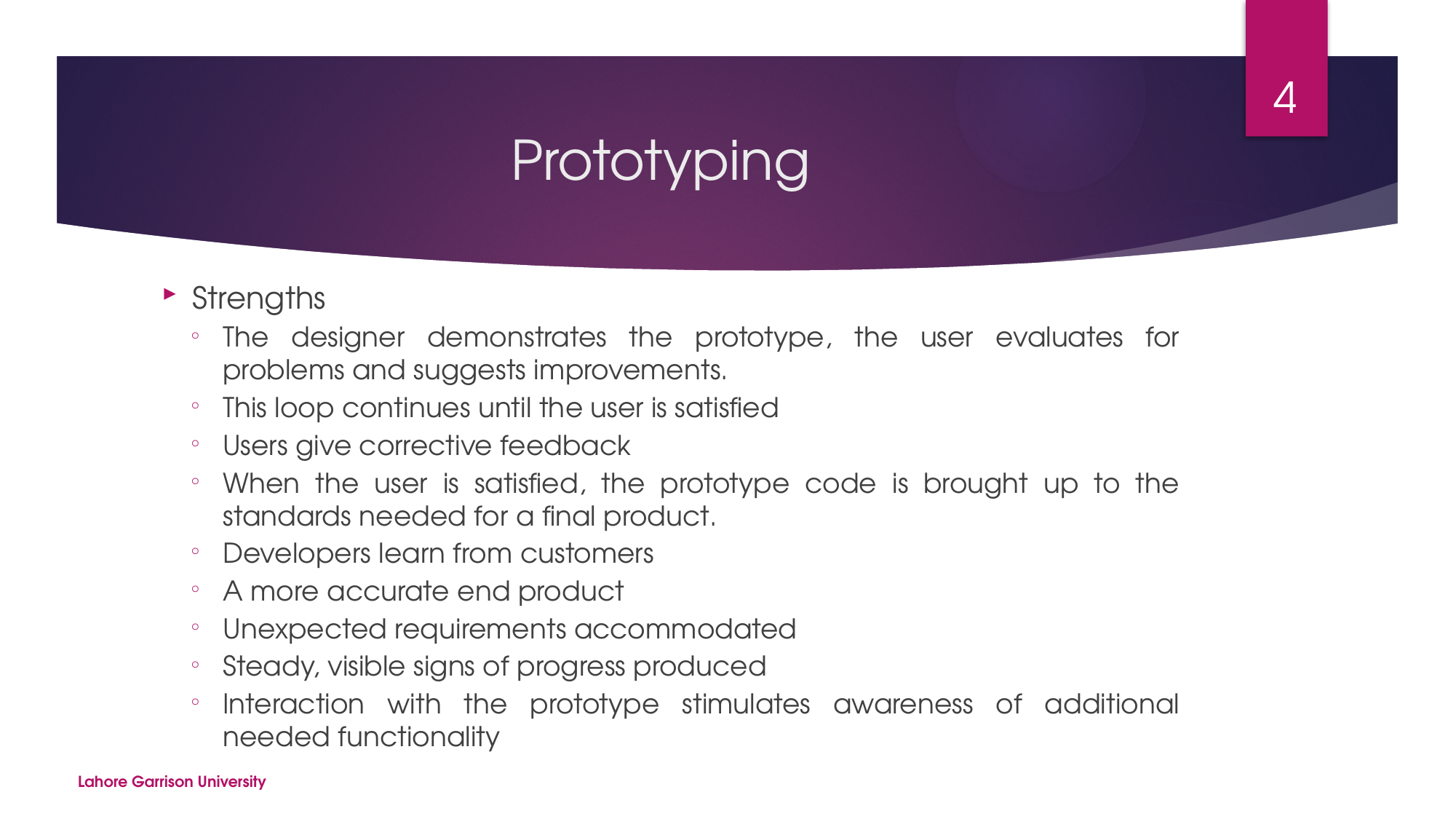

4
# Prototyping
Strengths
The designer demonstrates the prototype, the user evaluates for problems and suggests improvements.
This loop continues until the user is satisfied
Users give corrective feedback
When the user is satisfied, the prototype code is brought up to the standards needed for a final product.
Developers learn from customers
A more accurate end product
Unexpected requirements accommodated
Steady, visible signs of progress produced
Interaction with the prototype stimulates awareness of additional needed functionality

Lahore Garrison University